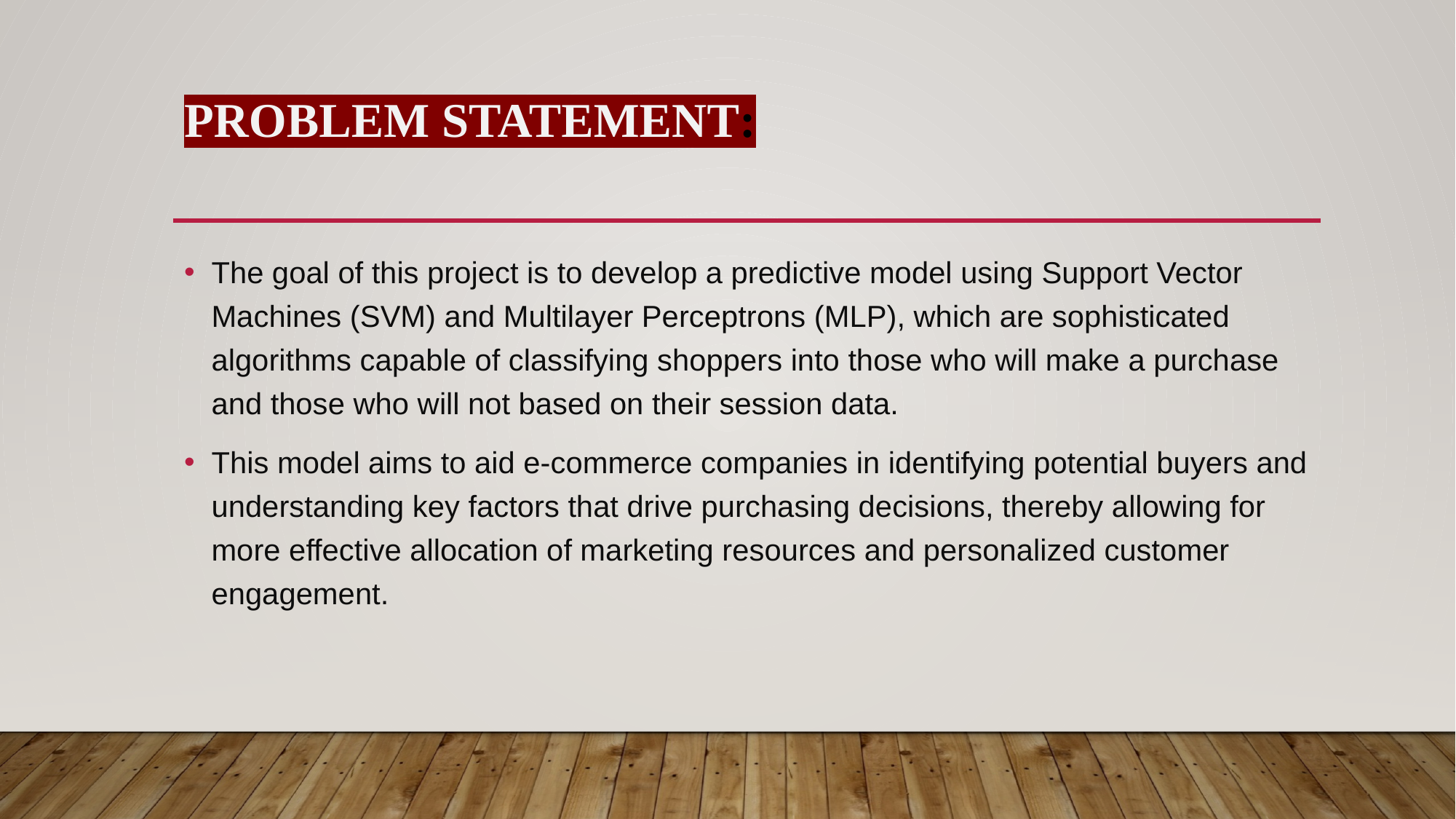

# PROBLEM STATEMENT:
The goal of this project is to develop a predictive model using Support Vector Machines (SVM) and Multilayer Perceptrons (MLP), which are sophisticated algorithms capable of classifying shoppers into those who will make a purchase and those who will not based on their session data.
This model aims to aid e-commerce companies in identifying potential buyers and understanding key factors that drive purchasing decisions, thereby allowing for more effective allocation of marketing resources and personalized customer engagement.